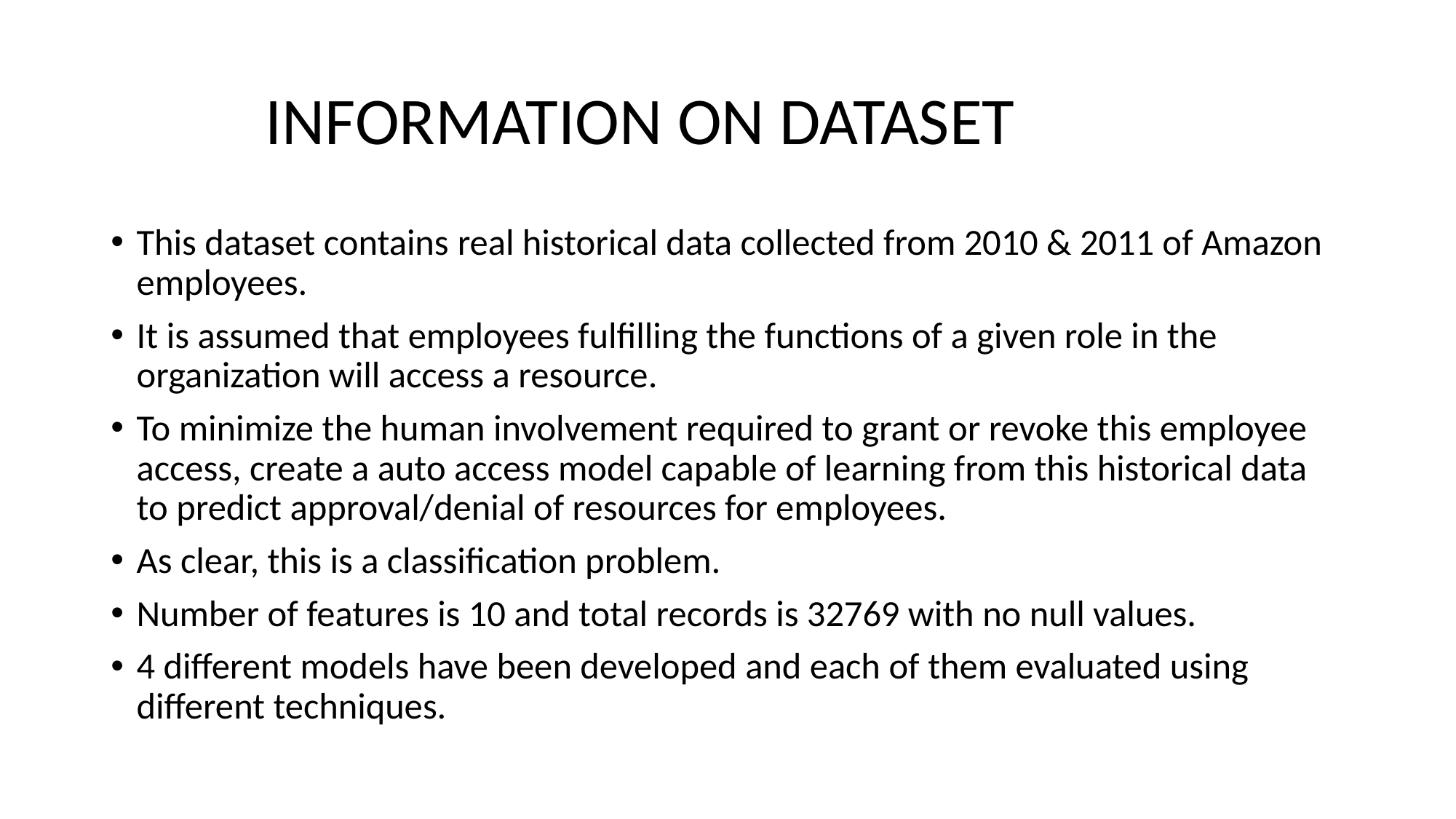

# INFORMATION ON DATASET
This dataset contains real historical data collected from 2010 & 2011 of Amazon employees.
It is assumed that employees fulfilling the functions of a given role in the organization will access a resource.
To minimize the human involvement required to grant or revoke this employee access, create a auto access model capable of learning from this historical data to predict approval/denial of resources for employees.
As clear, this is a classification problem.
Number of features is 10 and total records is 32769 with no null values.
4 different models have been developed and each of them evaluated using different techniques.